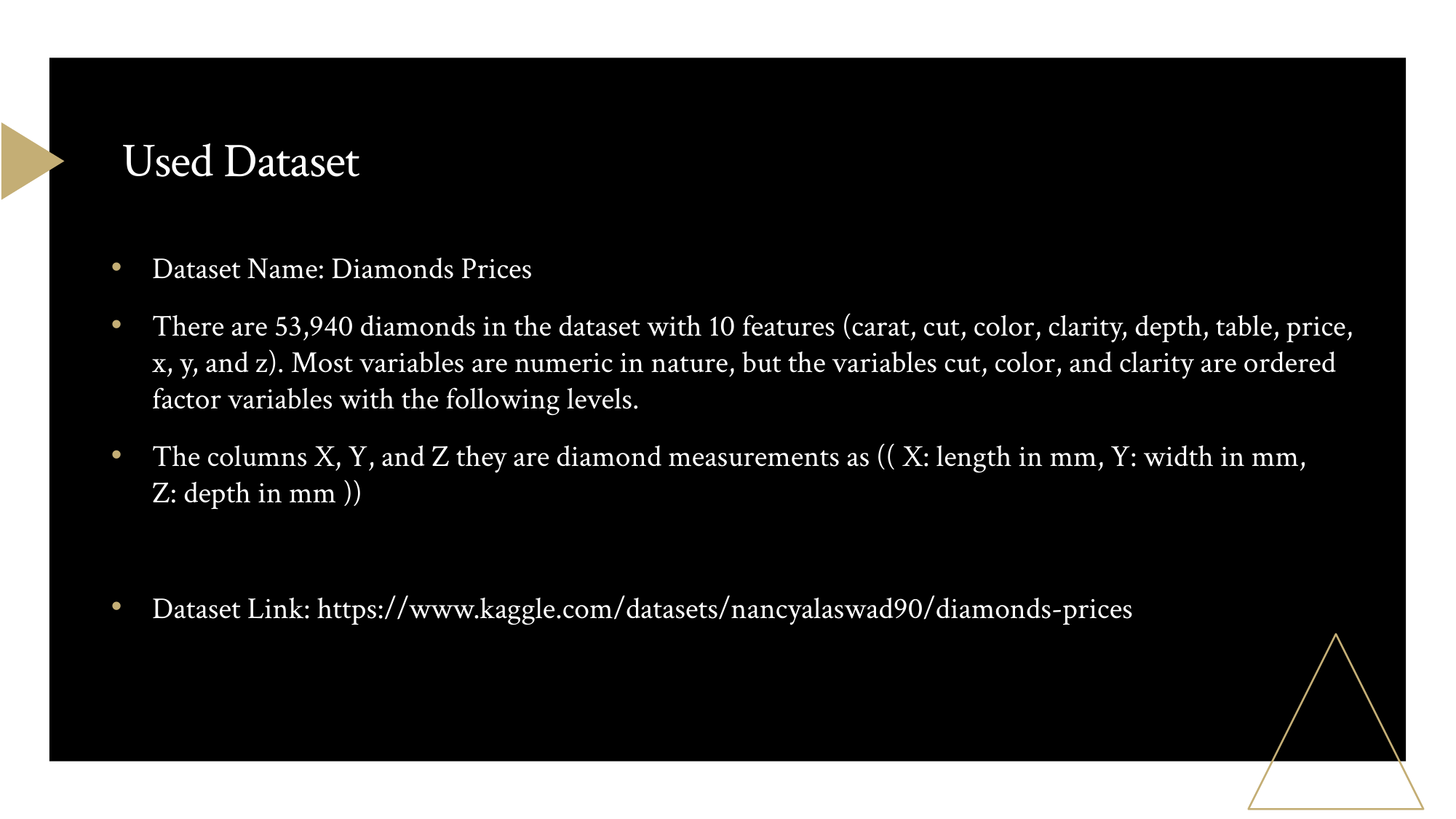

# Used Dataset
Dataset Name: Diamonds Prices
There are 53,940 diamonds in the dataset with 10 features (carat, cut, color, clarity, depth, table, price, x, y, and z). Most variables are numeric in nature, but the variables cut, color, and clarity are ordered factor variables with the following levels.
The columns X, Y, and Z they are diamond measurements as (( X: length in mm, Y: width in mm,      Z: depth in mm ))

Dataset Link: https://www.kaggle.com/datasets/nancyalaswad90/diamonds-prices